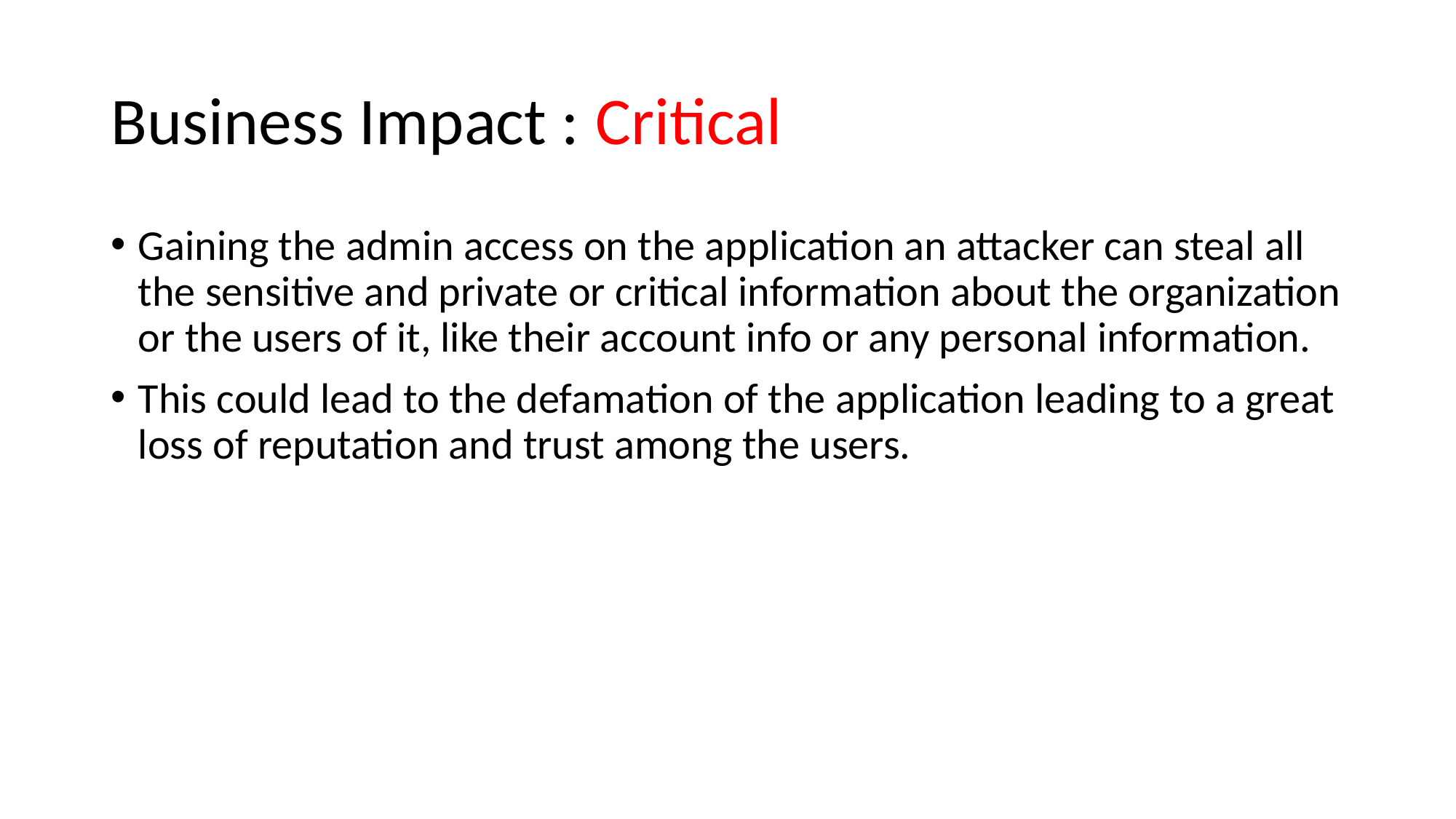

# Business Impact : Critical
Gaining the admin access on the application an attacker can steal all the sensitive and private or critical information about the organization or the users of it, like their account info or any personal information.
This could lead to the defamation of the application leading to a great loss of reputation and trust among the users.